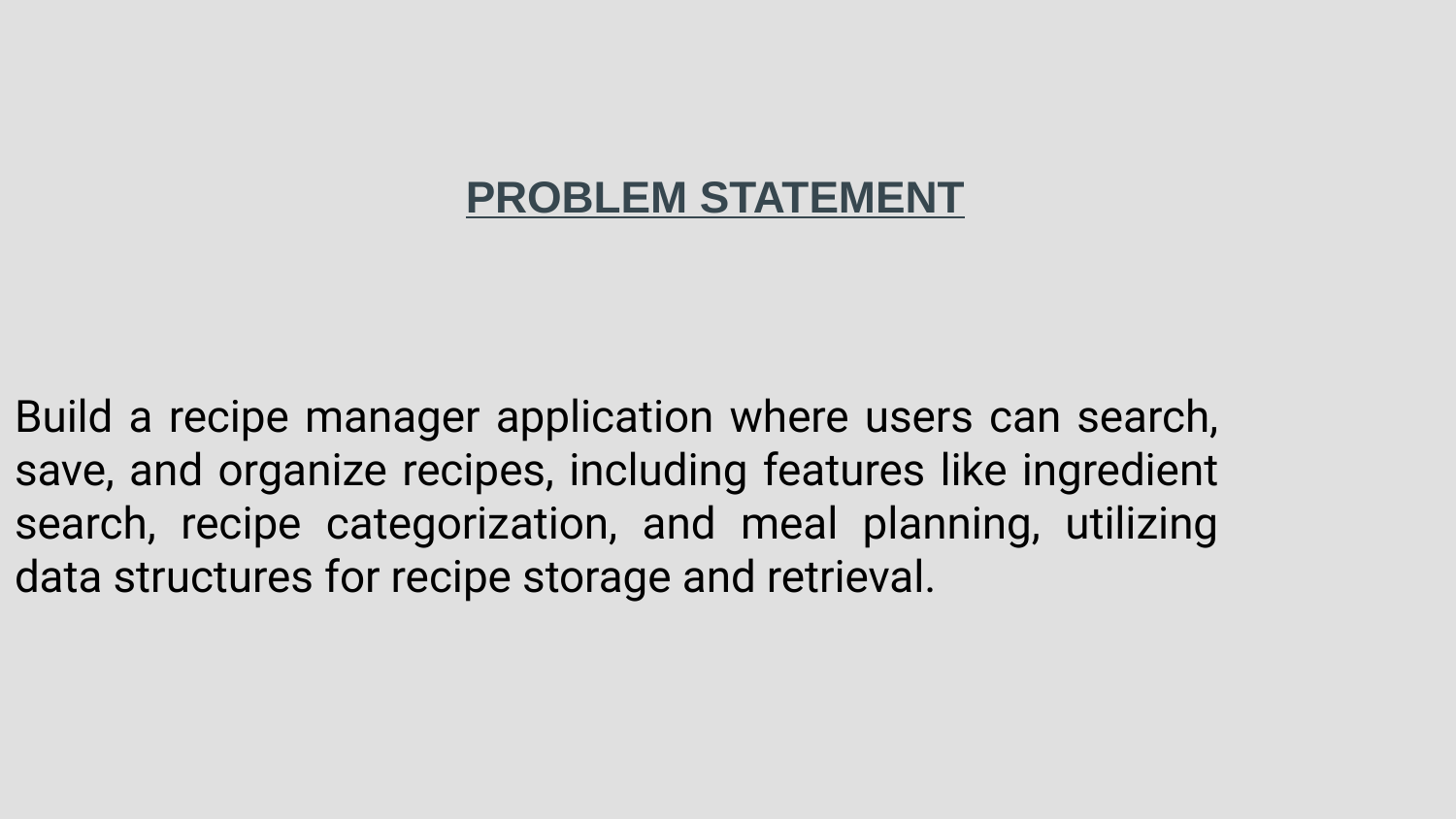

PROBLEM STATEMENT
Build a recipe manager application where users can search, save, and organize recipes, including features like ingredient search, recipe categorization, and meal planning, utilizing data structures for recipe storage and retrieval.